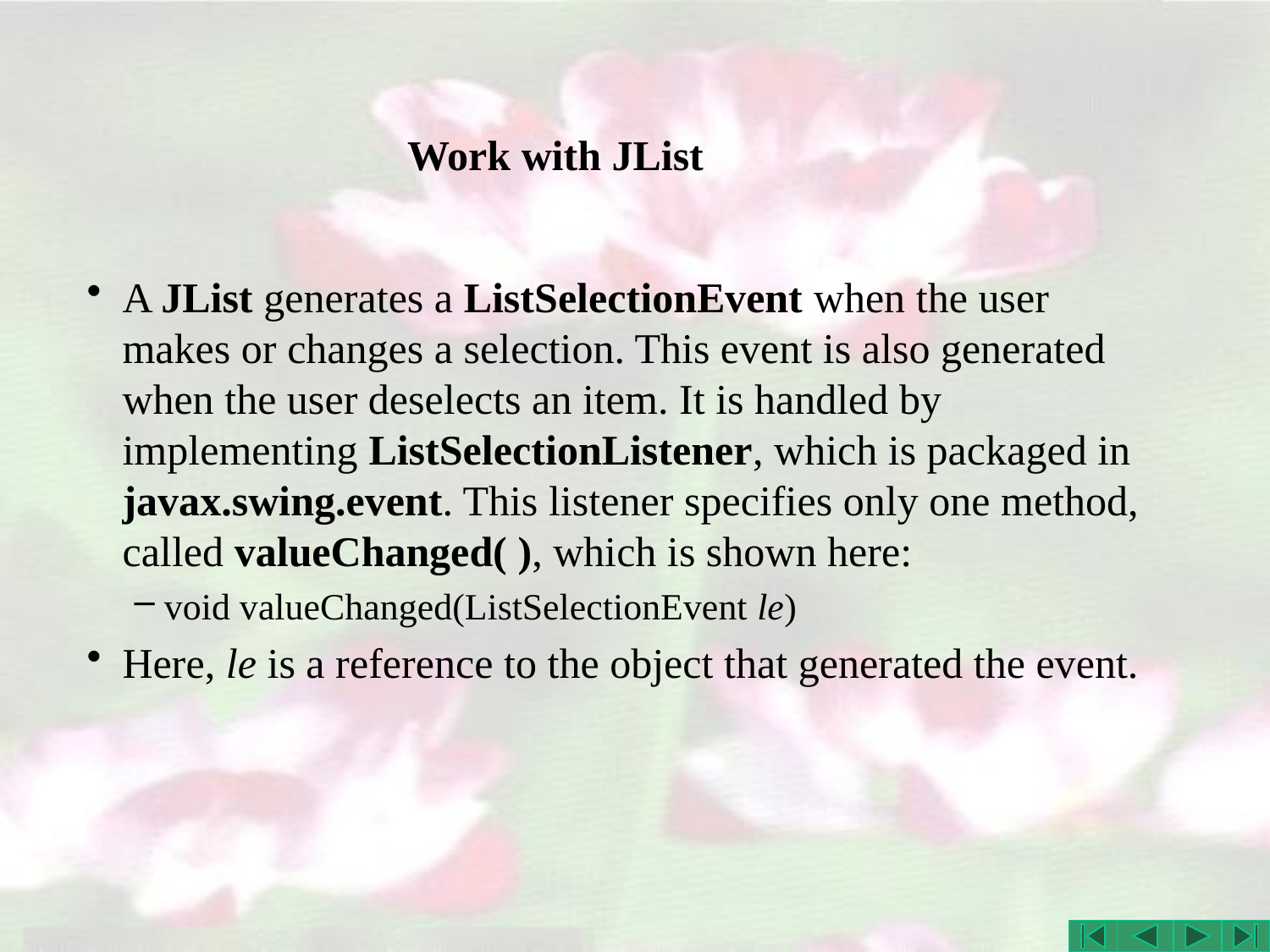

# Work with JList
A JList generates a ListSelectionEvent when the user makes or changes a selection. This event is also generated when the user deselects an item. It is handled by implementing ListSelectionListener, which is packaged in javax.swing.event. This listener specifies only one method, called valueChanged( ), which is shown here:
void valueChanged(ListSelectionEvent le)
Here, le is a reference to the object that generated the event.